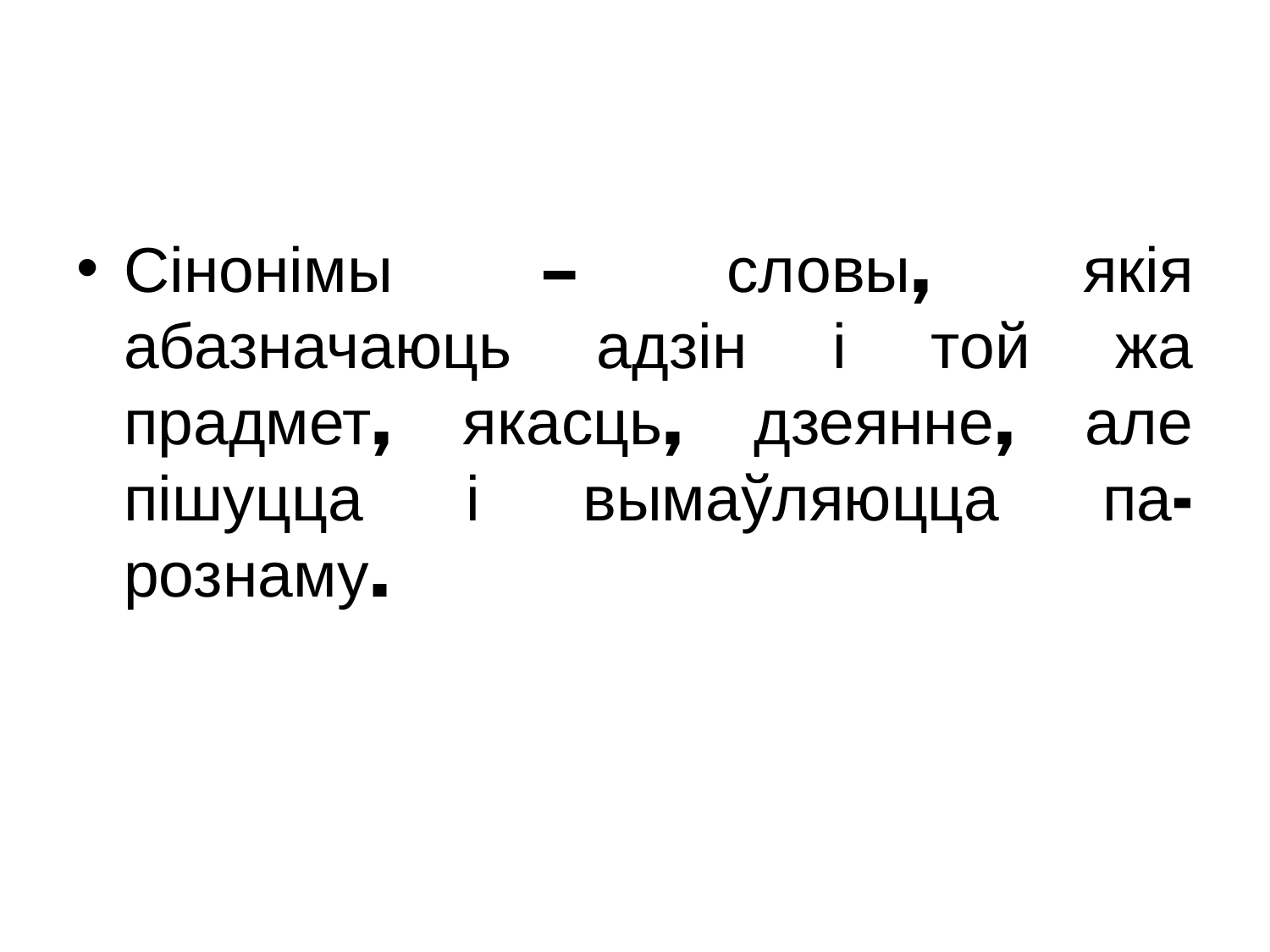

Сінонімы – словы, якія абазначаюць адзін і той жа прадмет, якасць, дзеянне, але пішуцца і вымаўляюцца па-рознаму.